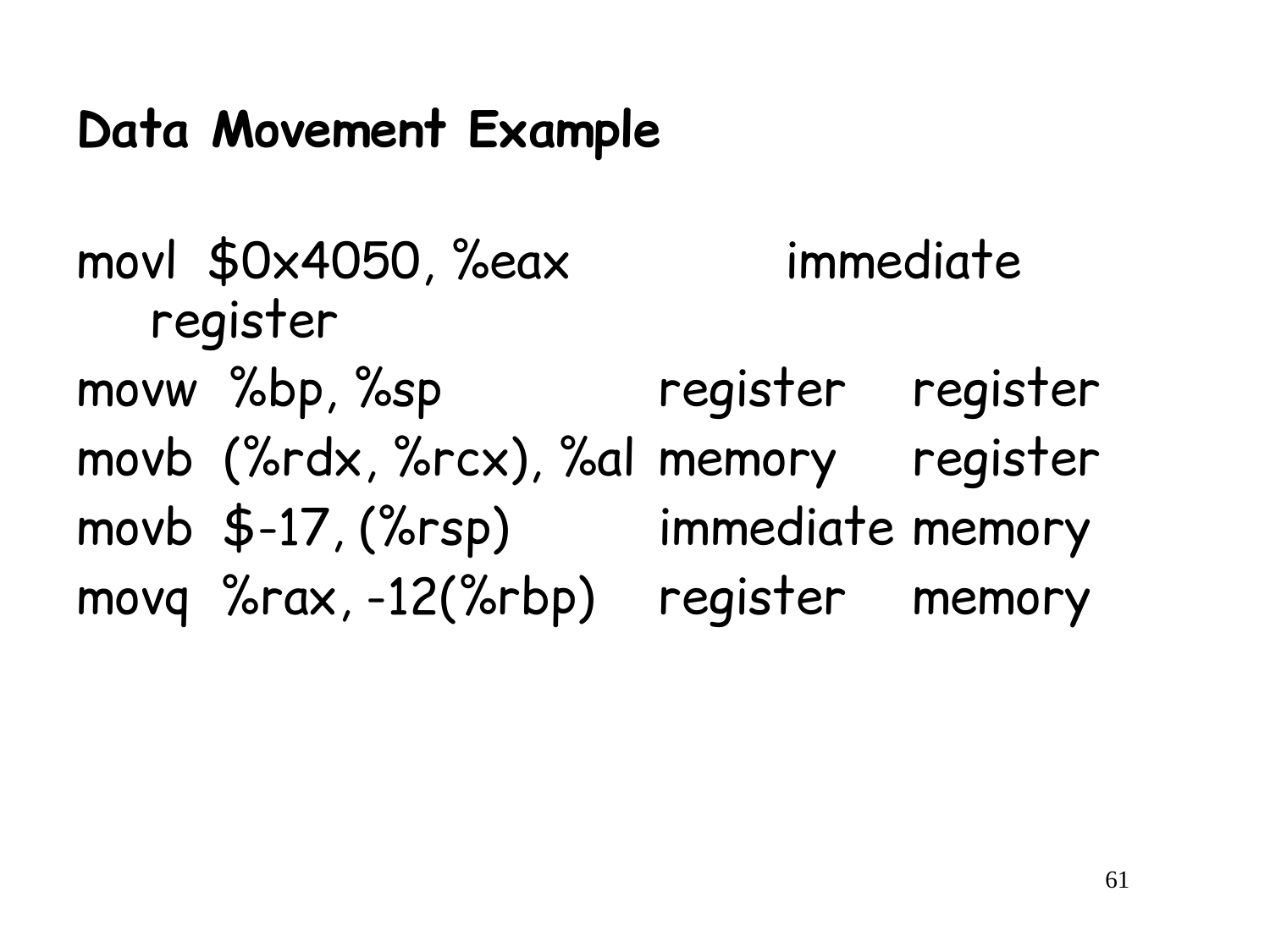

# Data Movement Example
movl  $0x4050, %eax        	immediate	register
movw  %bp, %sp            	register	register
movb  (%rdx, %rcx), %al	memory	register
movb  $-17, (%rsp)		immediate	memory
movq  %rax, -12(%rbp)	register	memory
61